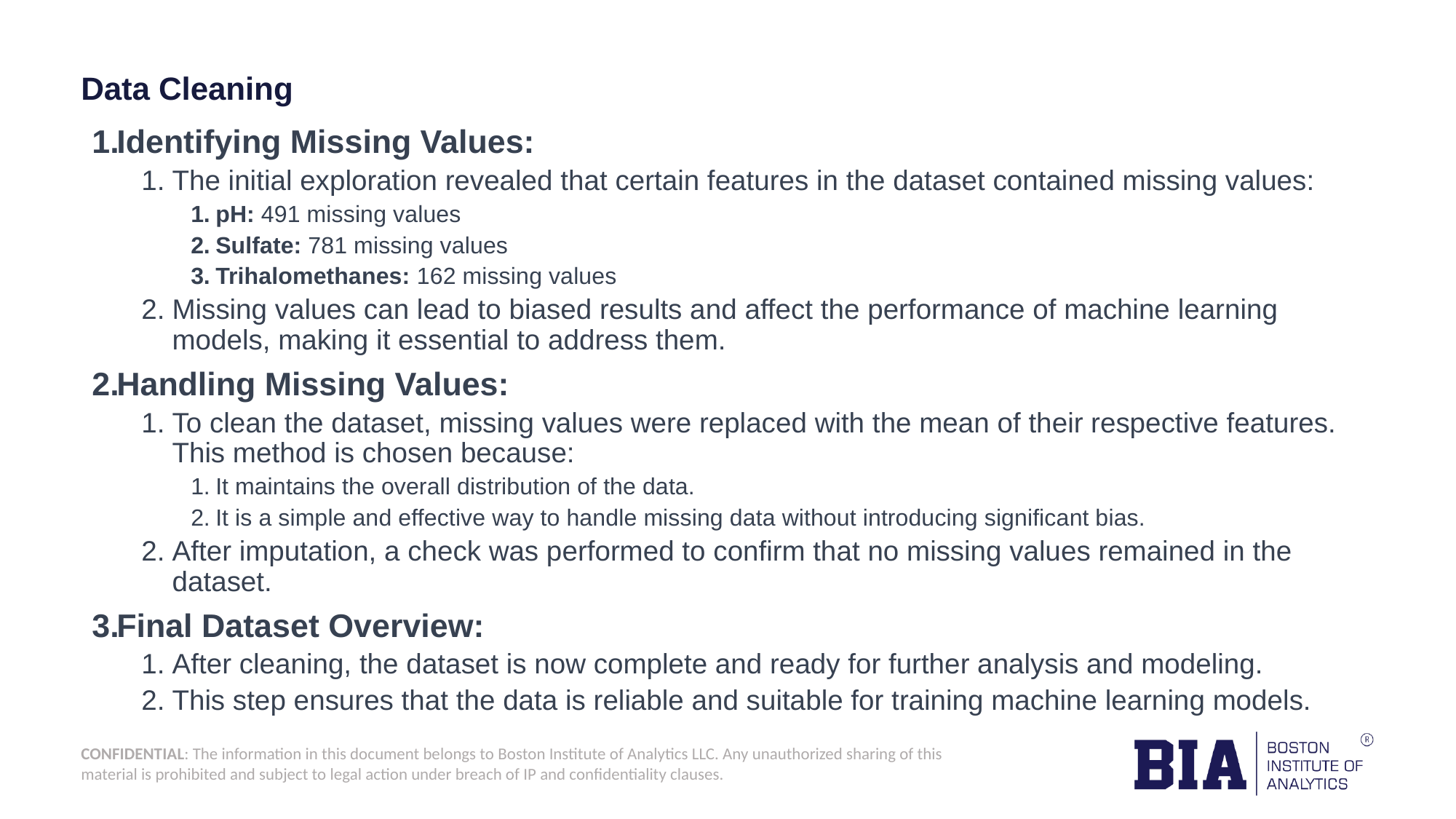

# Data Cleaning
Identifying Missing Values:
The initial exploration revealed that certain features in the dataset contained missing values:
pH: 491 missing values
Sulfate: 781 missing values
Trihalomethanes: 162 missing values
Missing values can lead to biased results and affect the performance of machine learning models, making it essential to address them.
Handling Missing Values:
To clean the dataset, missing values were replaced with the mean of their respective features. This method is chosen because:
It maintains the overall distribution of the data.
It is a simple and effective way to handle missing data without introducing significant bias.
After imputation, a check was performed to confirm that no missing values remained in the dataset.
Final Dataset Overview:
After cleaning, the dataset is now complete and ready for further analysis and modeling.
This step ensures that the data is reliable and suitable for training machine learning models.